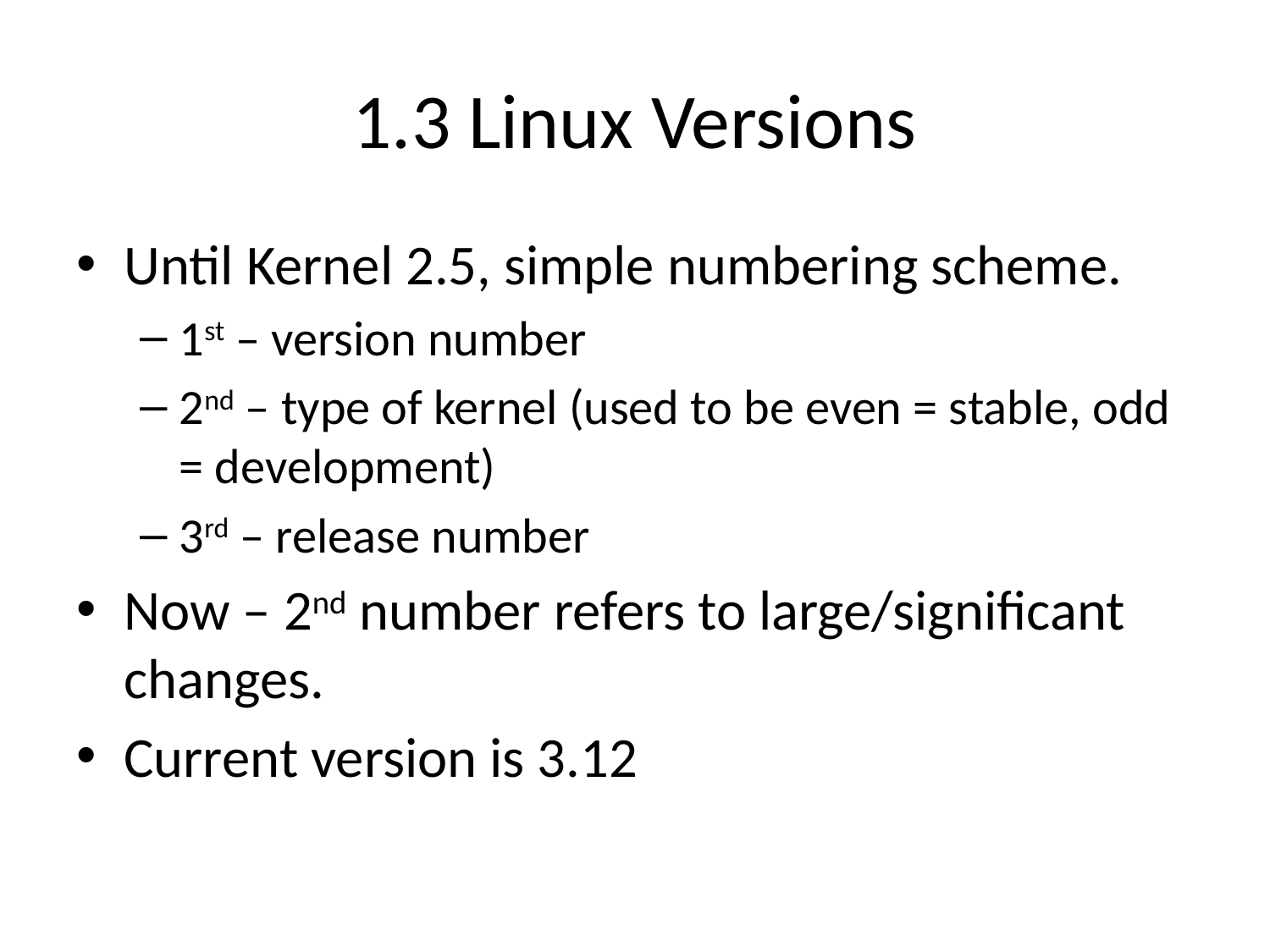

# 1.3 Linux Versions
Until Kernel 2.5, simple numbering scheme.
1st – version number
2nd – type of kernel (used to be even = stable, odd = development)
3rd – release number
Now – 2nd number refers to large/significant changes.
Current version is 3.12